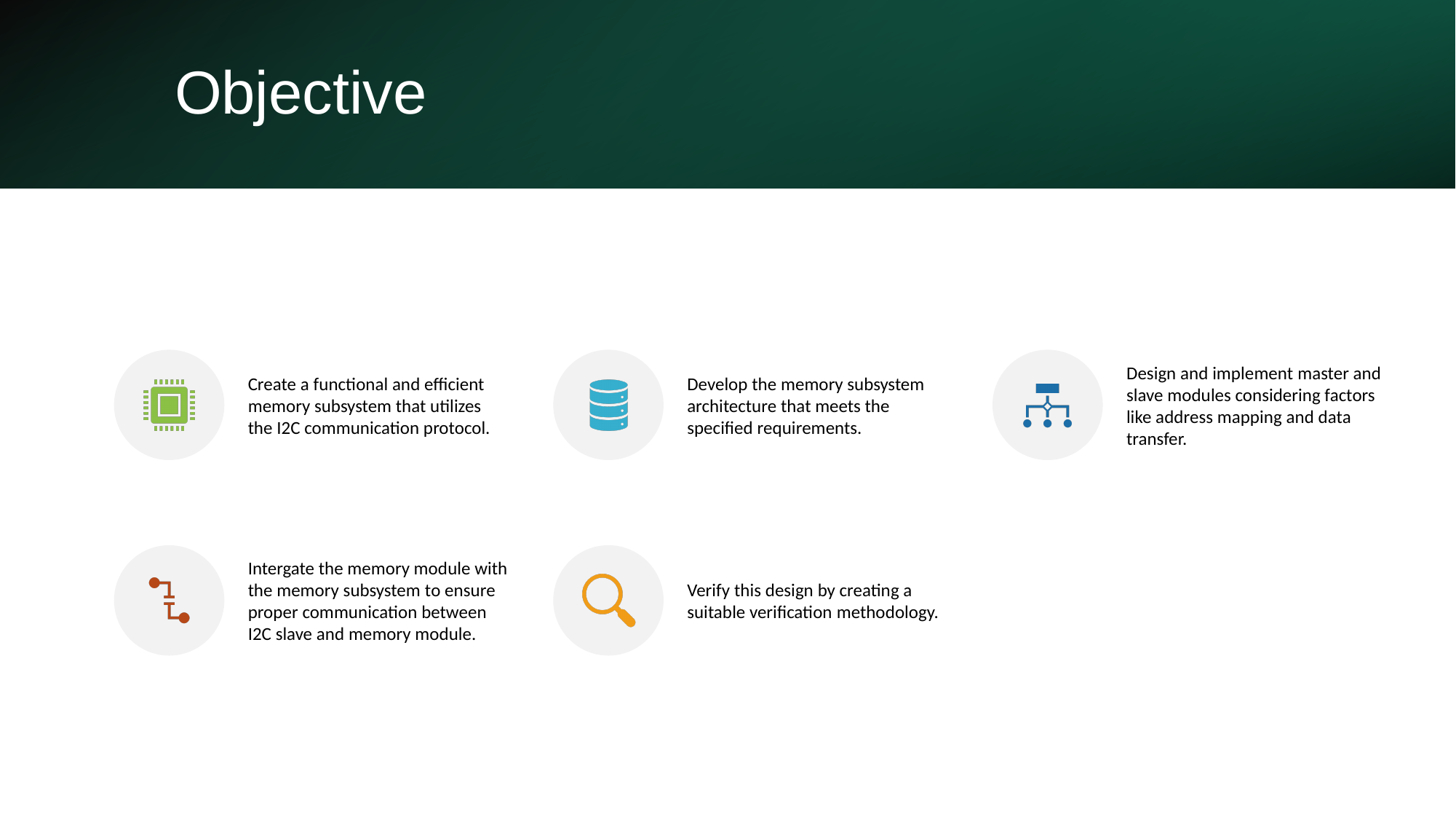

# Objective
Create a functional and efficient memory subsystem that utilizes the I2C communication protocol.
Develop the memory subsystem architecture that meets the specified requirements.
Design and implement master and slave modules considering factors like address mapping and data transfer.
Intergate the memory module with the memory subsystem to ensure proper communication between I2C slave and memory module.
Verify this design by creating a suitable verification methodology.